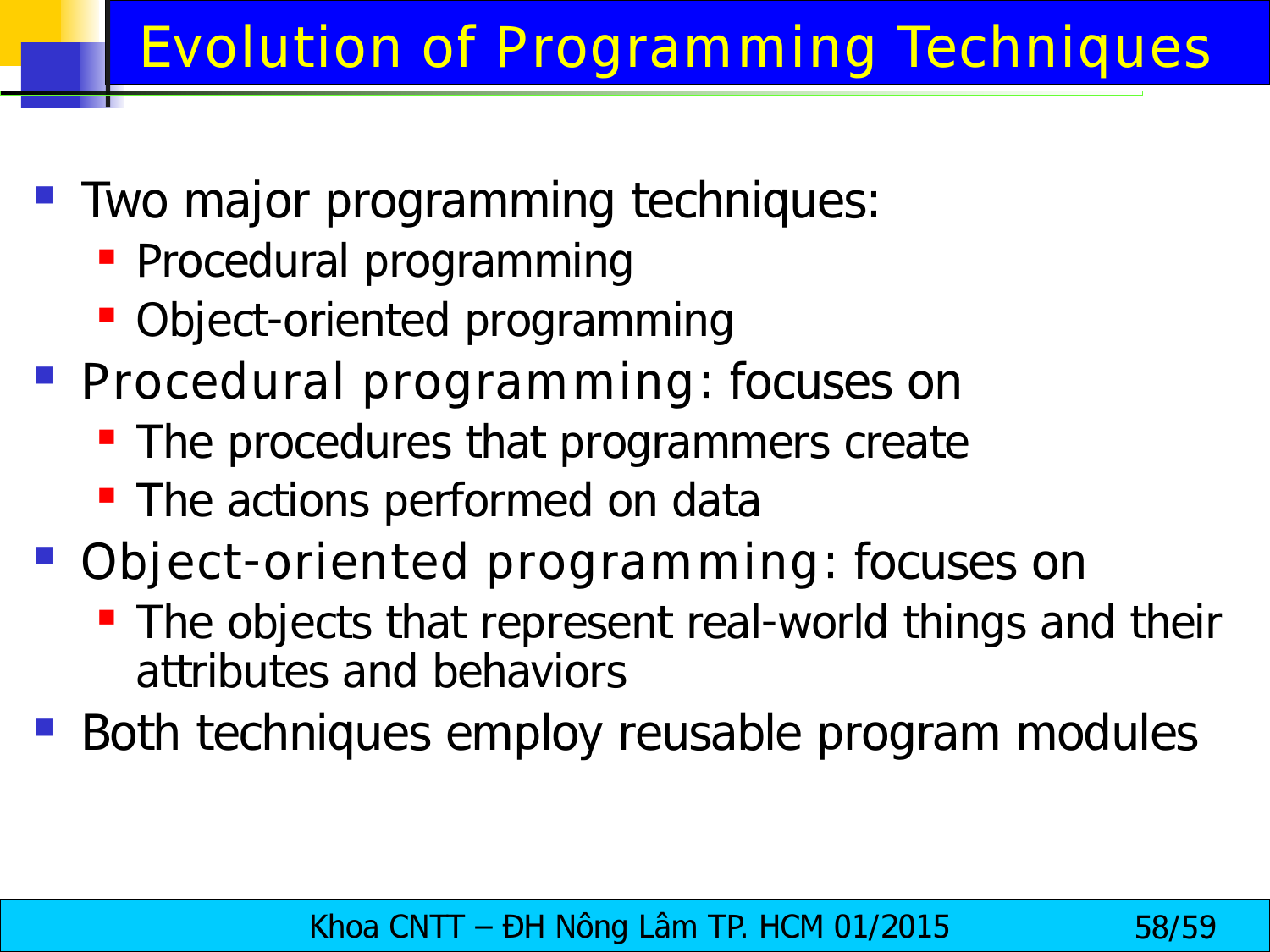

# Evolution of Programming Techniques
Two major programming techniques:
Procedural programming
Object-oriented programming
Procedural programming: focuses on
The procedures that programmers create
The actions performed on data
Object-oriented programming: focuses on
The objects that represent real-world things and their attributes and behaviors
Both techniques employ reusable program modules